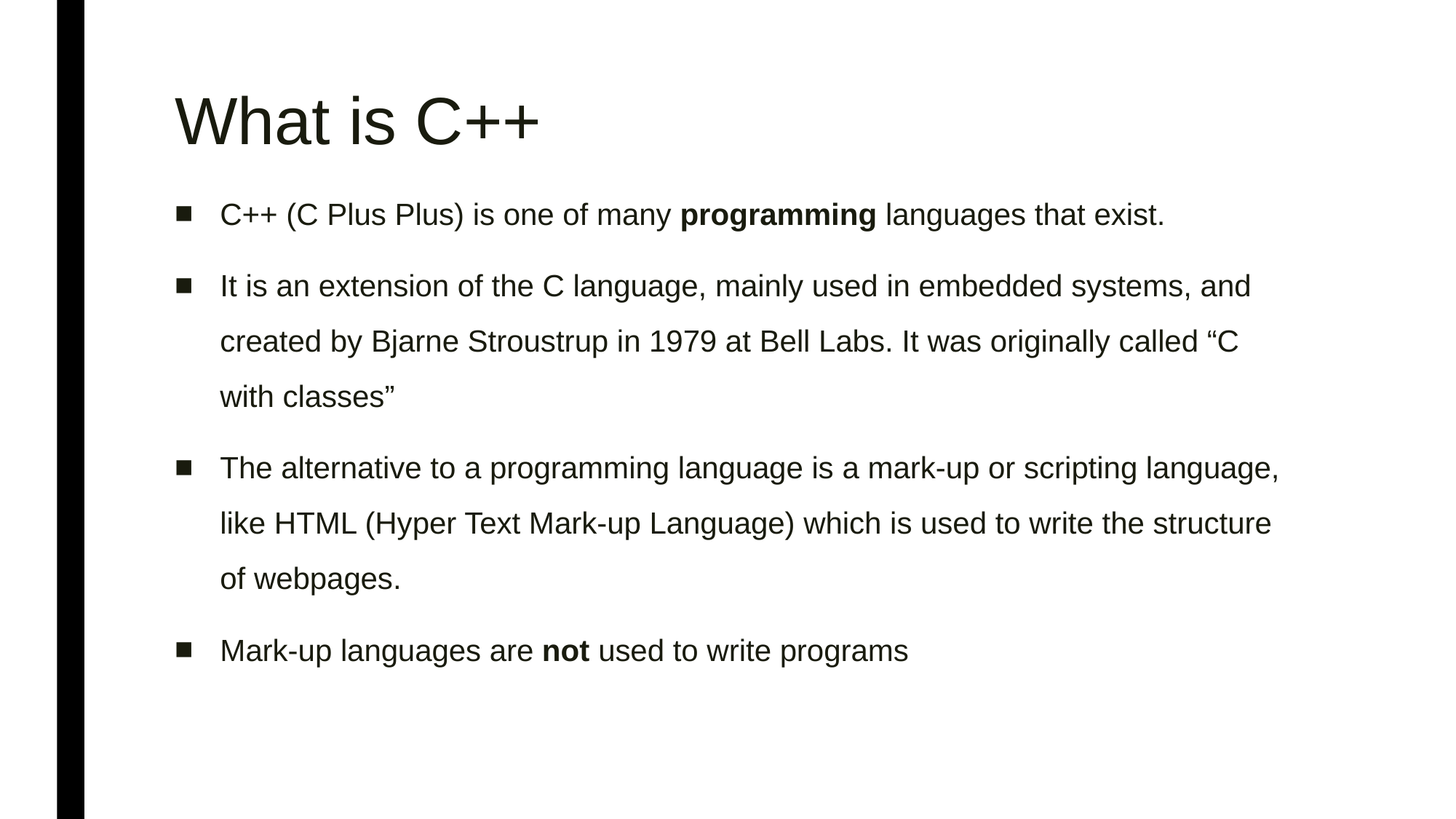

# What is C++
C++ (C Plus Plus) is one of many programming languages that exist.
It is an extension of the C language, mainly used in embedded systems, and created by Bjarne Stroustrup in 1979 at Bell Labs. It was originally called “C with classes”
The alternative to a programming language is a mark-up or scripting language, like HTML (Hyper Text Mark-up Language) which is used to write the structure of webpages.
Mark-up languages are not used to write programs